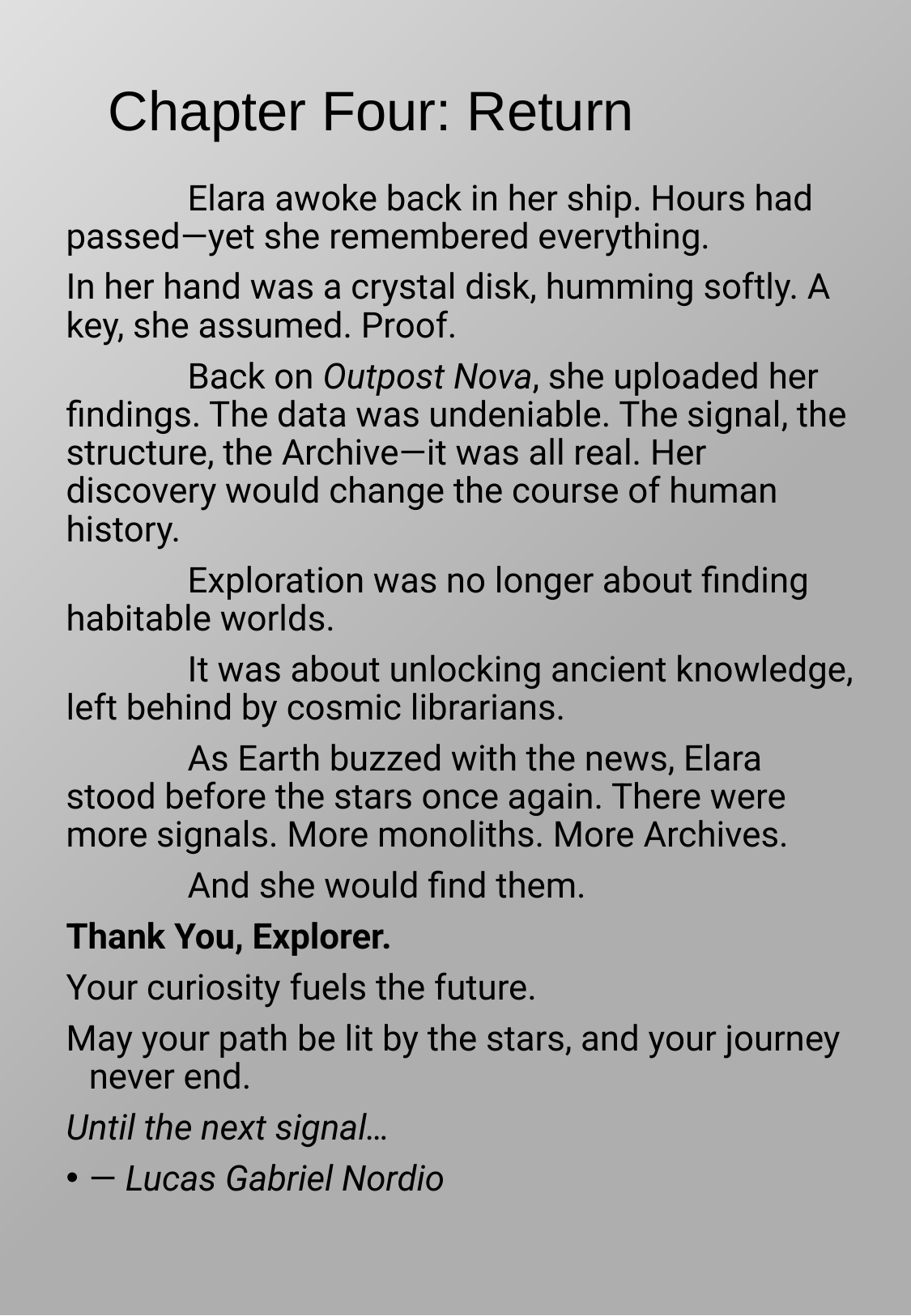

# Chapter Four: Return
	Elara awoke back in her ship. Hours had passed—yet she remembered everything.
In her hand was a crystal disk, humming softly. A key, she assumed. Proof.
	Back on Outpost Nova, she uploaded her findings. The data was undeniable. The signal, the structure, the Archive—it was all real. Her discovery would change the course of human history.
	Exploration was no longer about finding habitable worlds.
	It was about unlocking ancient knowledge, left behind by cosmic librarians.
	As Earth buzzed with the news, Elara stood before the stars once again. There were more signals. More monoliths. More Archives.
	And she would find them.
Thank You, Explorer.
Your curiosity fuels the future.
May your path be lit by the stars, and your journey never end.
Until the next signal…
— Lucas Gabriel Nordio